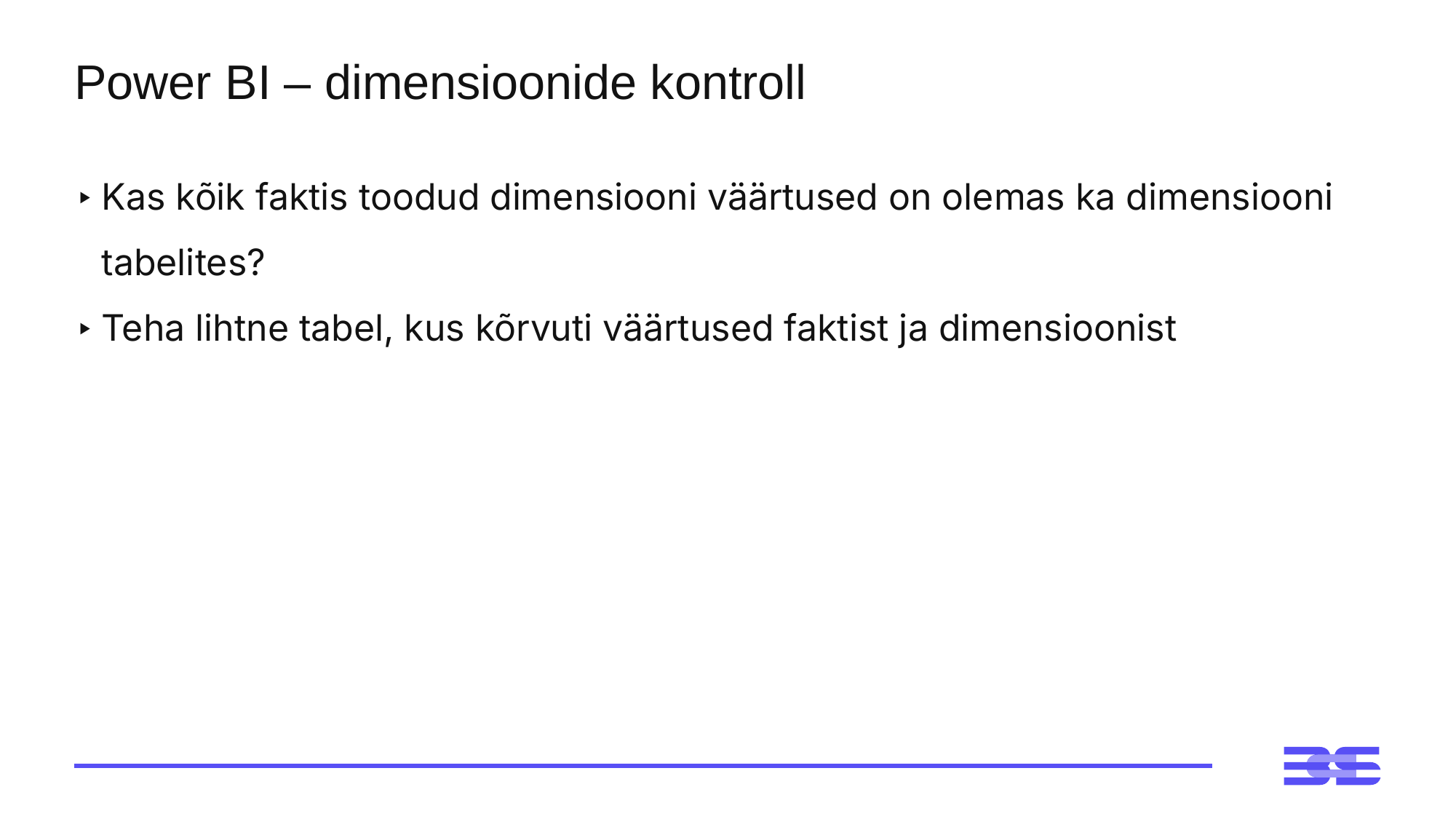

# Power BI – dimensioonide kontroll
Kas kõik faktis toodud dimensiooni väärtused on olemas ka dimensiooni tabelites?
Teha lihtne tabel, kus kõrvuti väärtused faktist ja dimensioonist